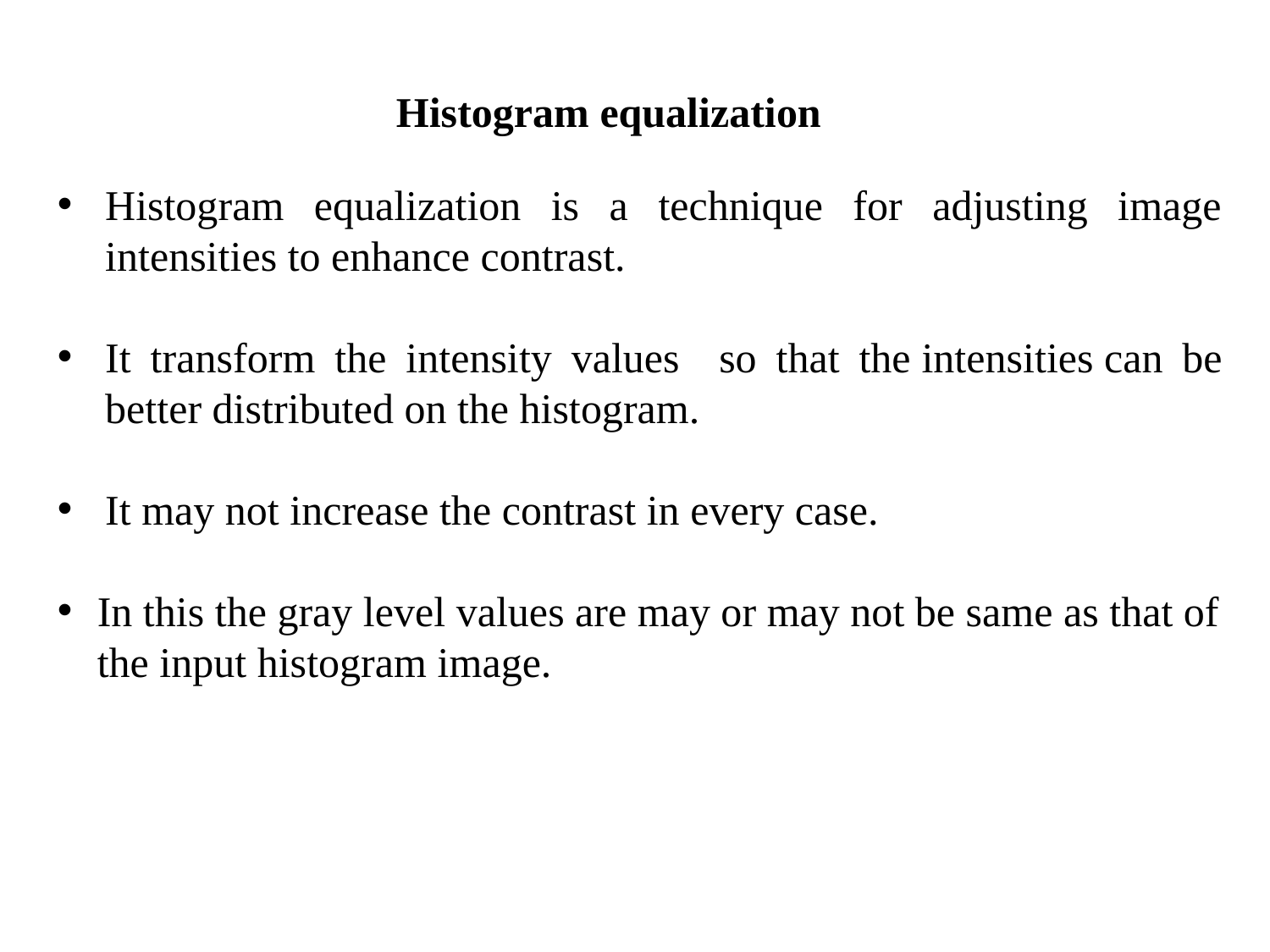

Histogram equalization

Histogram equalization is a technique for adjusting image intensities to enhance contrast.

It transform the intensity values  so that the intensities can be better distributed on the histogram.

It may not increase the contrast in every case.

In this the gray level values are may or may not be same as that of the input histogram image.